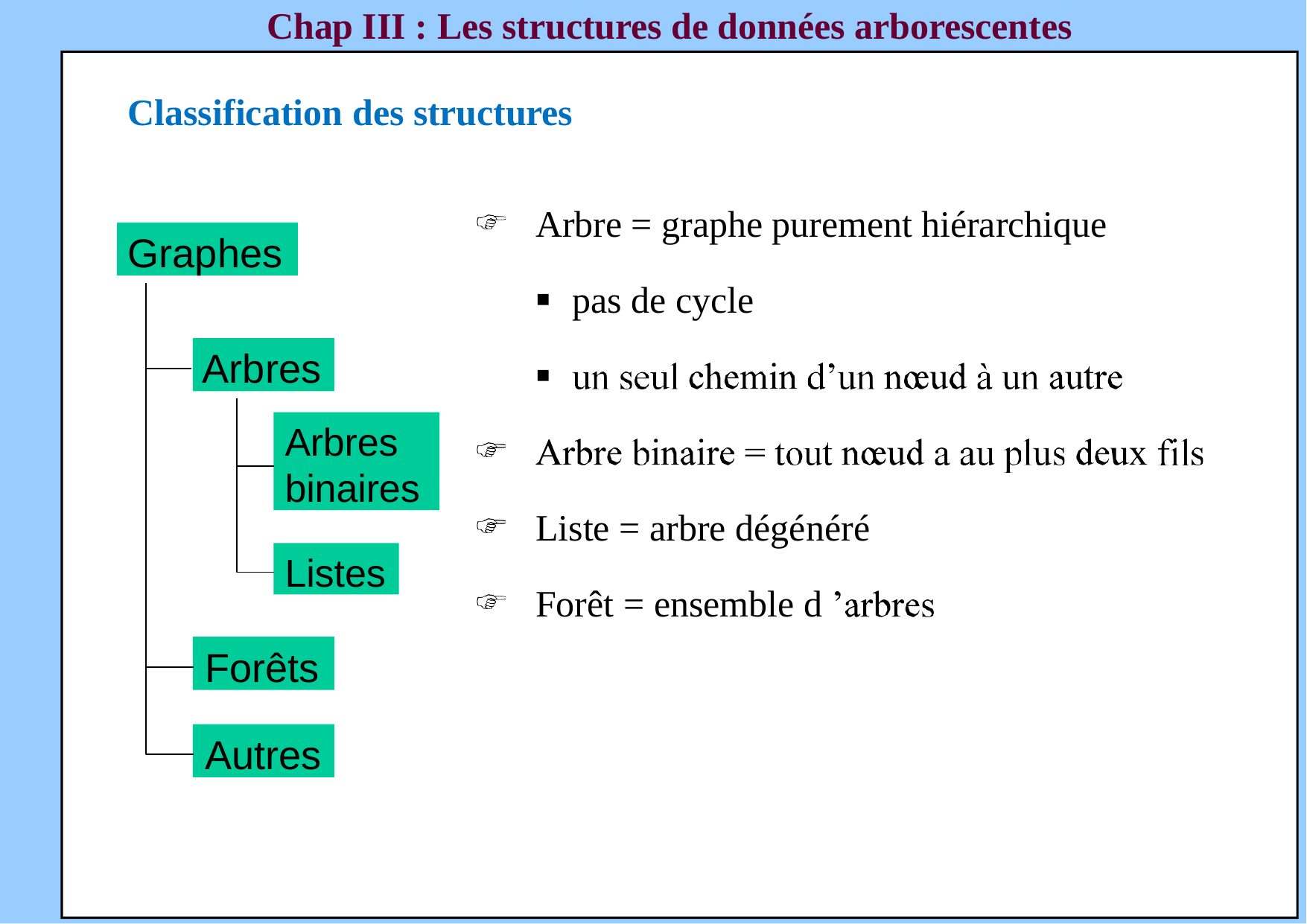

Chap III : Les structures de données arborescentes
Classification des structures
Arbre = graphe purement hiérarchique

Graphes
pas de cycle

Arbres

Arbres  binaires

Liste = arbre dégénéré

Listes
Forêt = ensemble d

Forêts
Autres